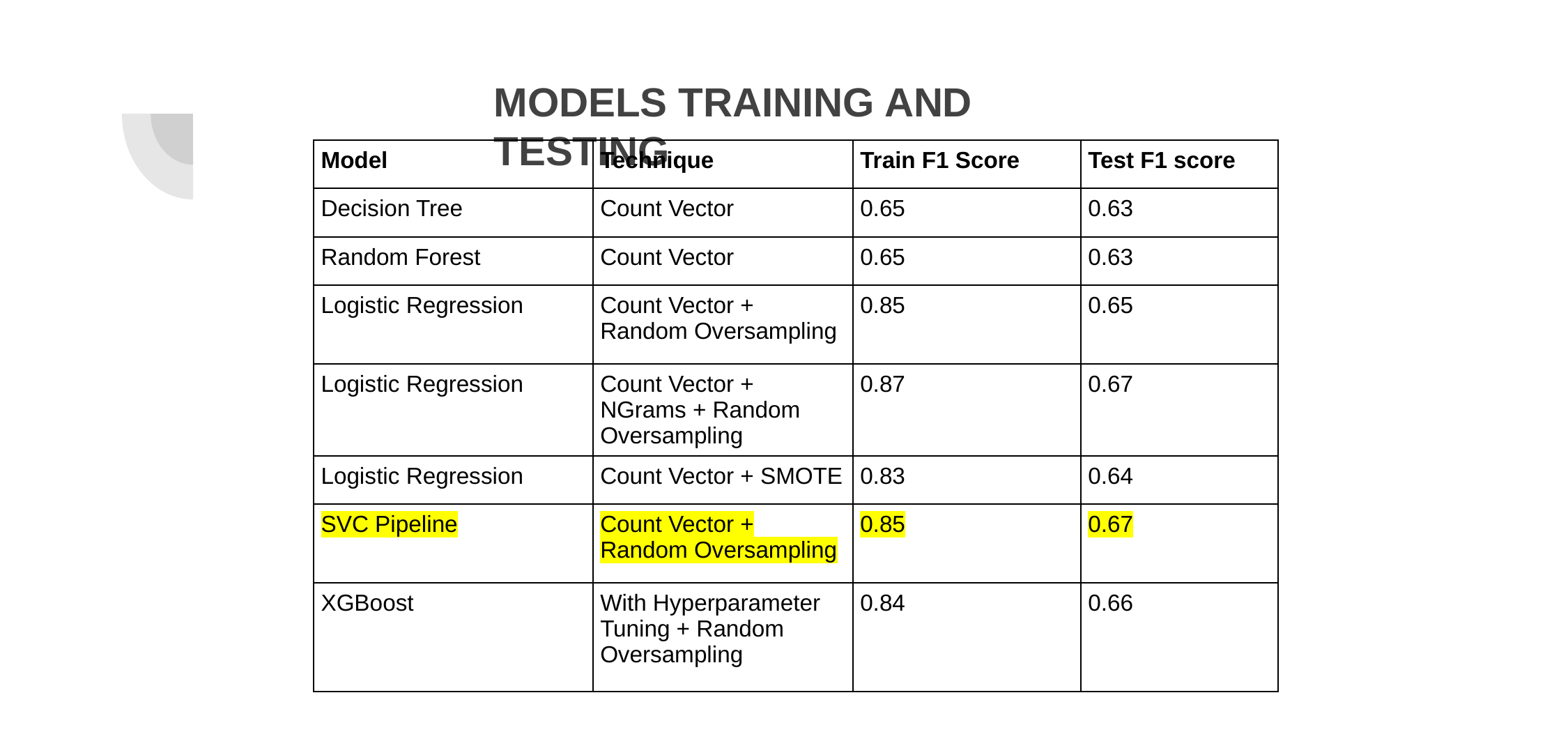

# MODELS TRAINING AND TESTING
| Model | Technique | Train F1 Score | Test F1 score |
| --- | --- | --- | --- |
| Decision Tree | Count Vector | 0.65 | 0.63 |
| Random Forest | Count Vector | 0.65 | 0.63 |
| Logistic Regression | Count Vector + Random Oversampling | 0.85 | 0.65 |
| Logistic Regression | Count Vector + NGrams + Random Oversampling | 0.87 | 0.67 |
| Logistic Regression | Count Vector + SMOTE | 0.83 | 0.64 |
| SVC Pipeline | Count Vector + Random Oversampling | 0.85 | 0.67 |
| XGBoost | With Hyperparameter Tuning + Random Oversampling | 0.84 | 0.66 |